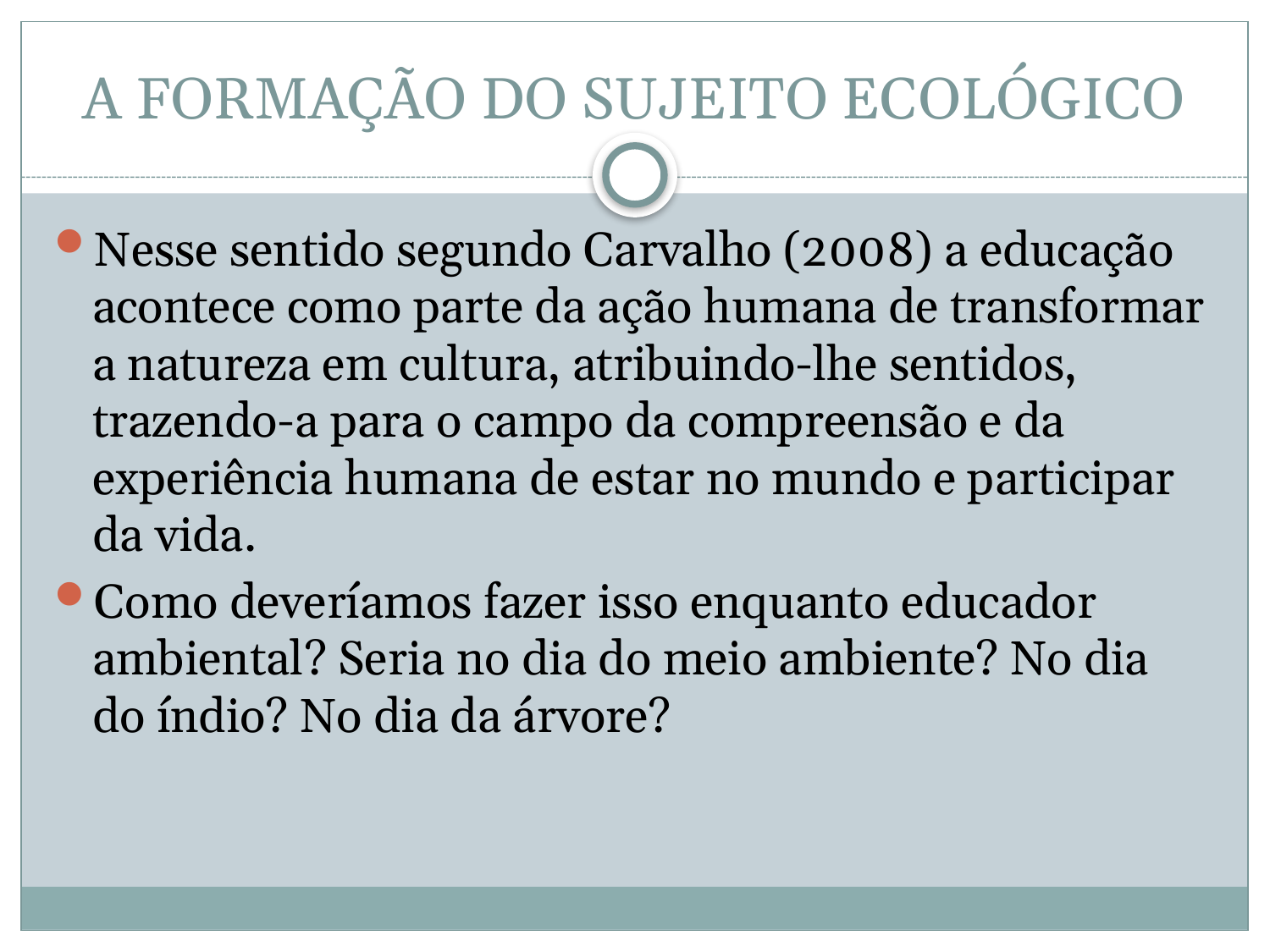

# A FORMAÇÃO DO SUJEITO ECOLÓGICO
Nesse sentido segundo Carvalho (2008) a educação acontece como parte da ação humana de transformar a natureza em cultura, atribuindo-lhe sentidos, trazendo-a para o campo da compreensão e da experiência humana de estar no mundo e participar da vida.
Como deveríamos fazer isso enquanto educador ambiental? Seria no dia do meio ambiente? No dia do índio? No dia da árvore?